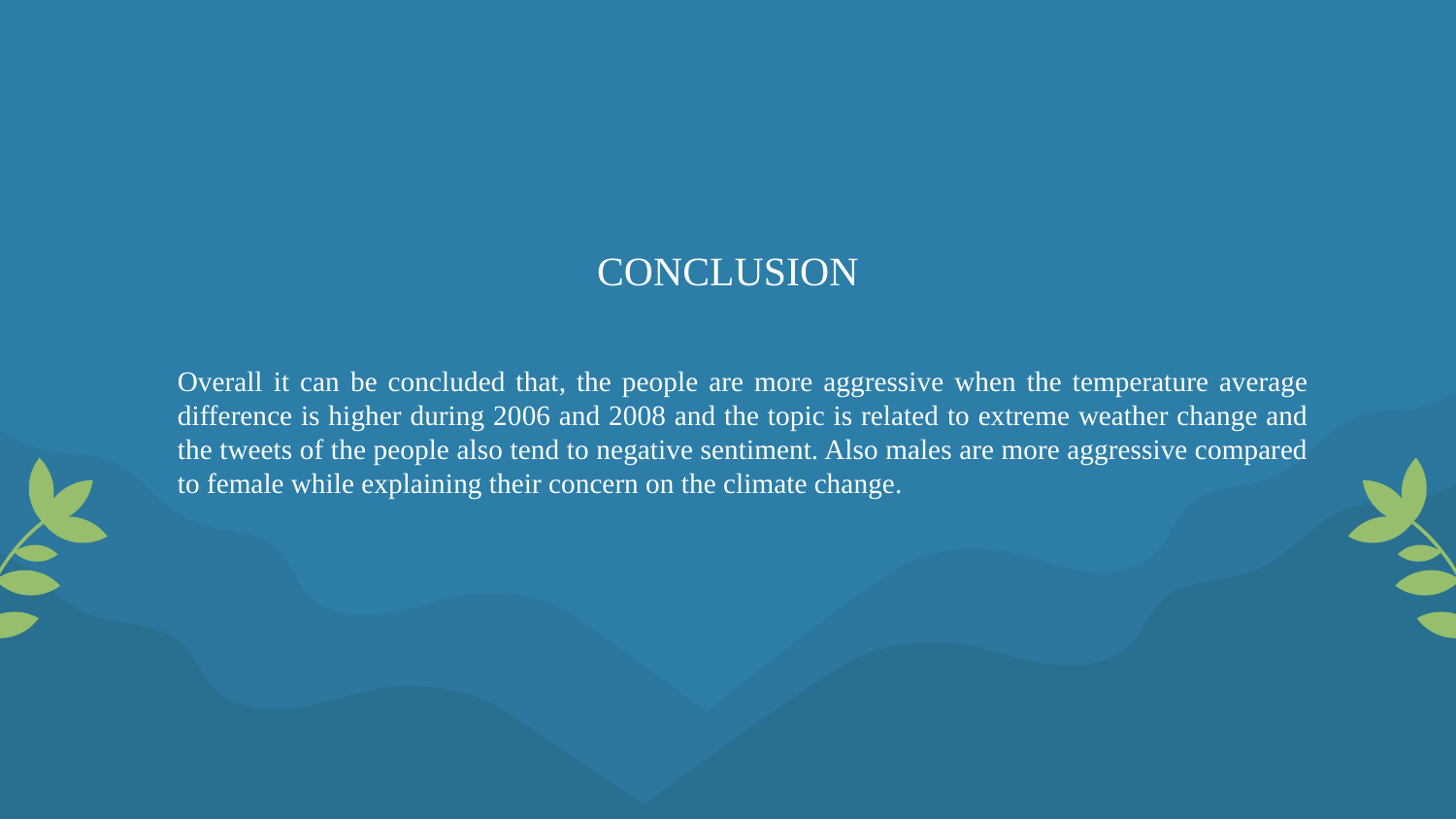

Overall it can be concluded that, the people are more aggressive when the temperature average difference is higher during 2006 and 2008 and the topic is related to extreme weather change and the tweets of the people also tend to negative sentiment. Also males are more aggressive compared to female while explaining their concern on the climate change.
# CONCLUSION